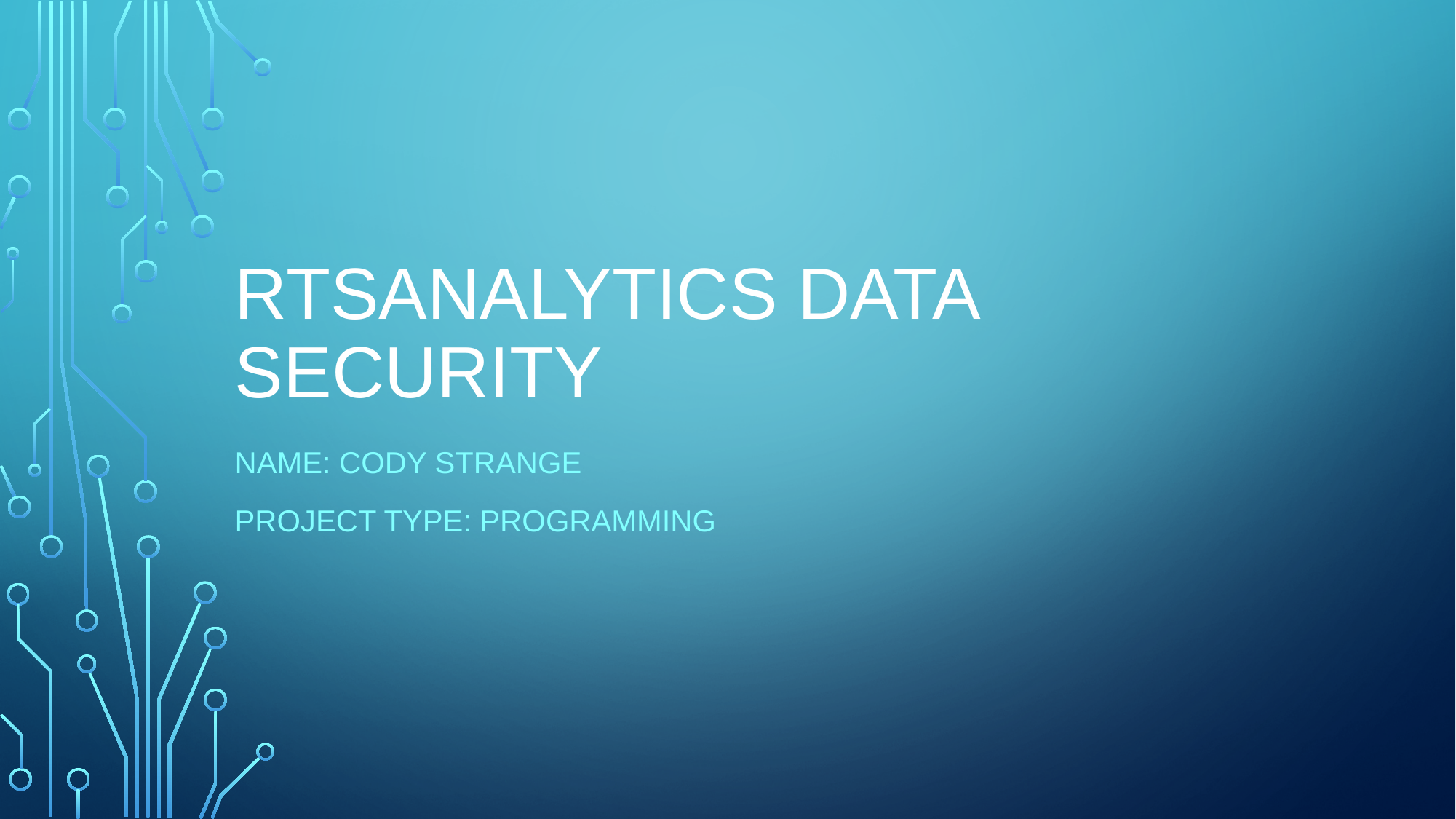

# RTSAnalytics Data security
Name: Cody Strange
Project Type: Programming